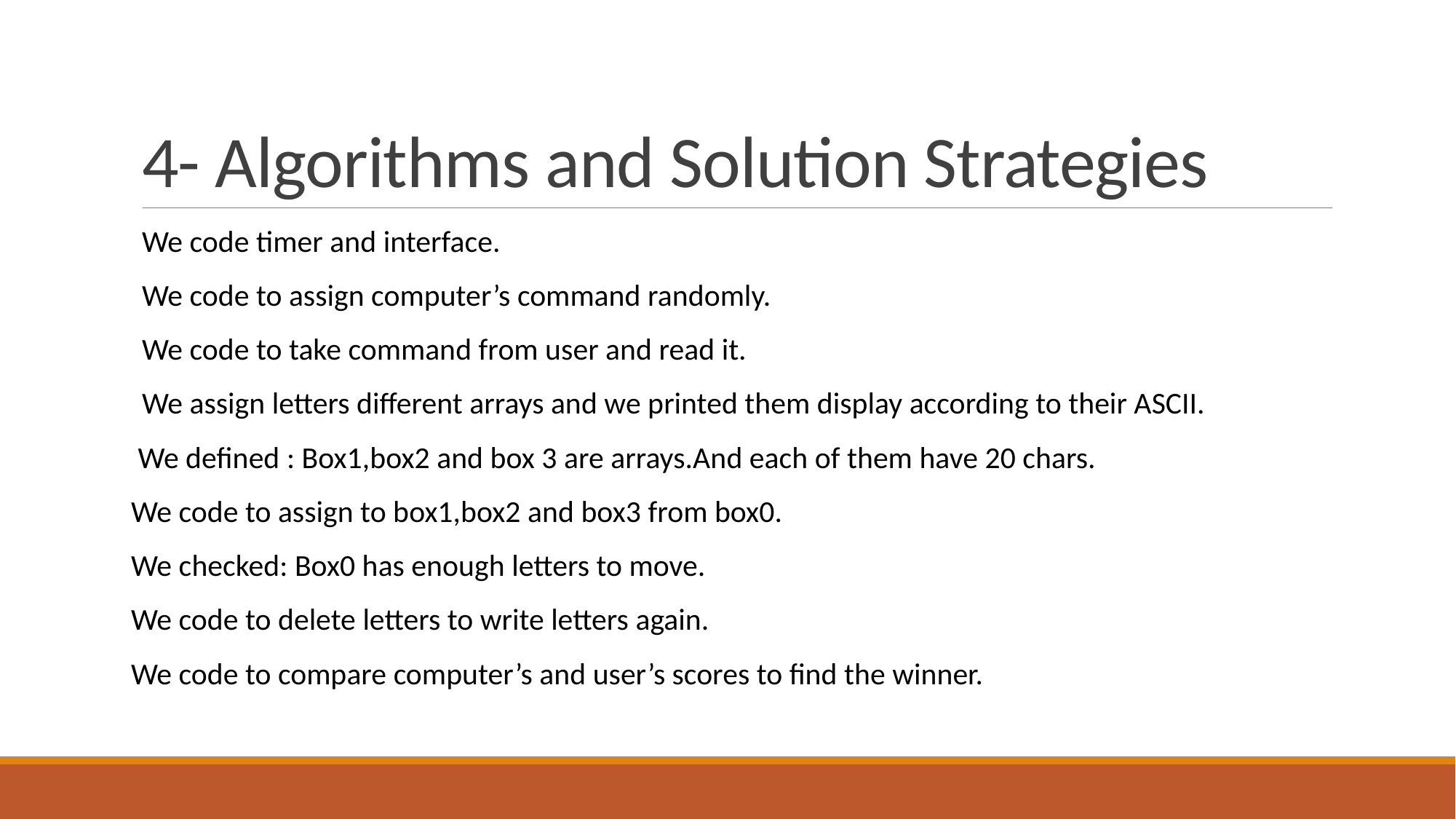

# 4- Algorithms and Solution Strategies
We code timer and interface.
We code to assign computer’s command randomly.
We code to take command from user and read it.
We assign letters different arrays and we printed them display according to their ASCII.
 We defined : Box1,box2 and box 3 are arrays.And each of them have 20 chars.
We code to assign to box1,box2 and box3 from box0.
We checked: Box0 has enough letters to move.
We code to delete letters to write letters again.
We code to compare computer’s and user’s scores to find the winner.